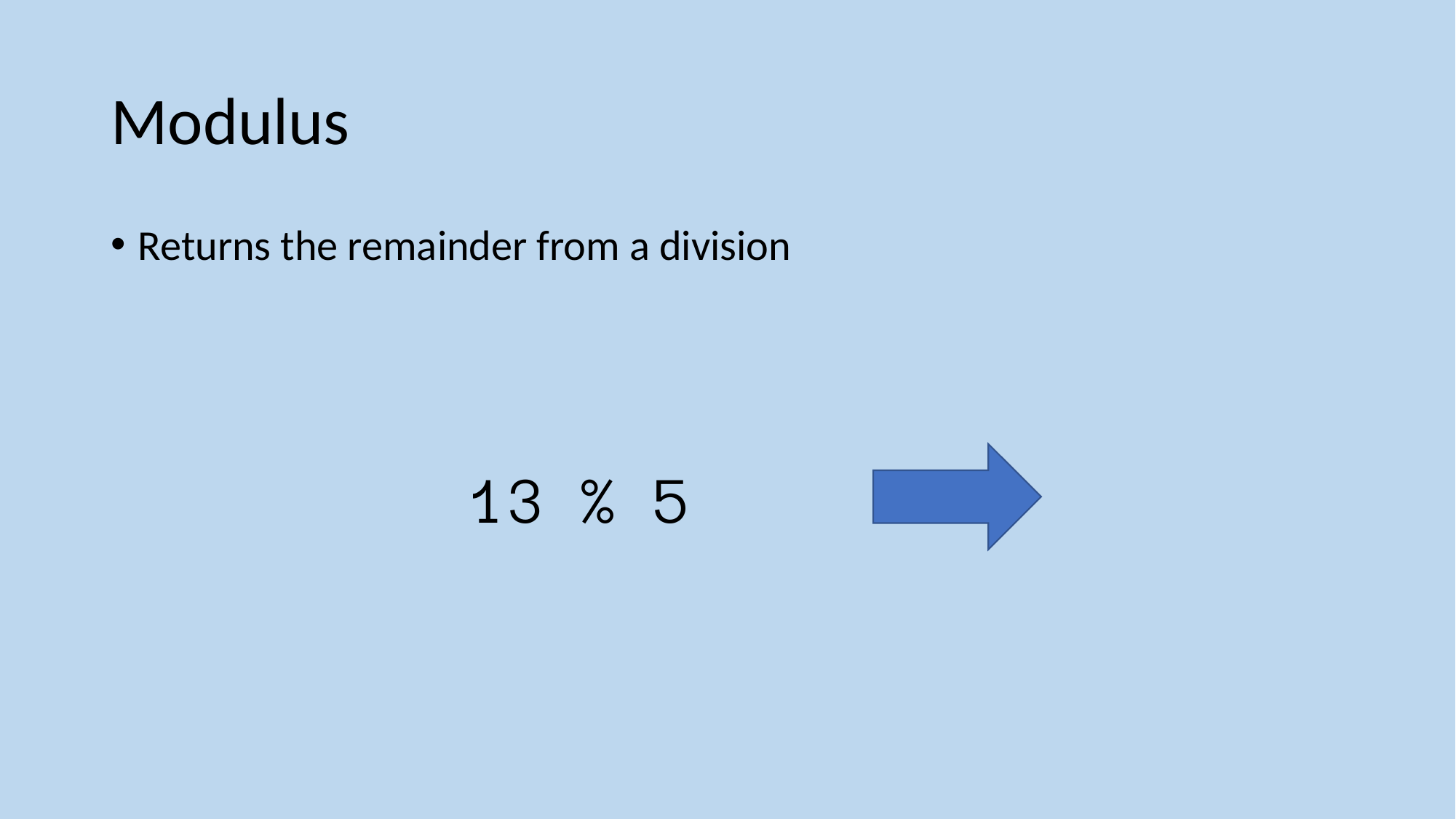

# Modulus
Returns the remainder from a division

13 % 5